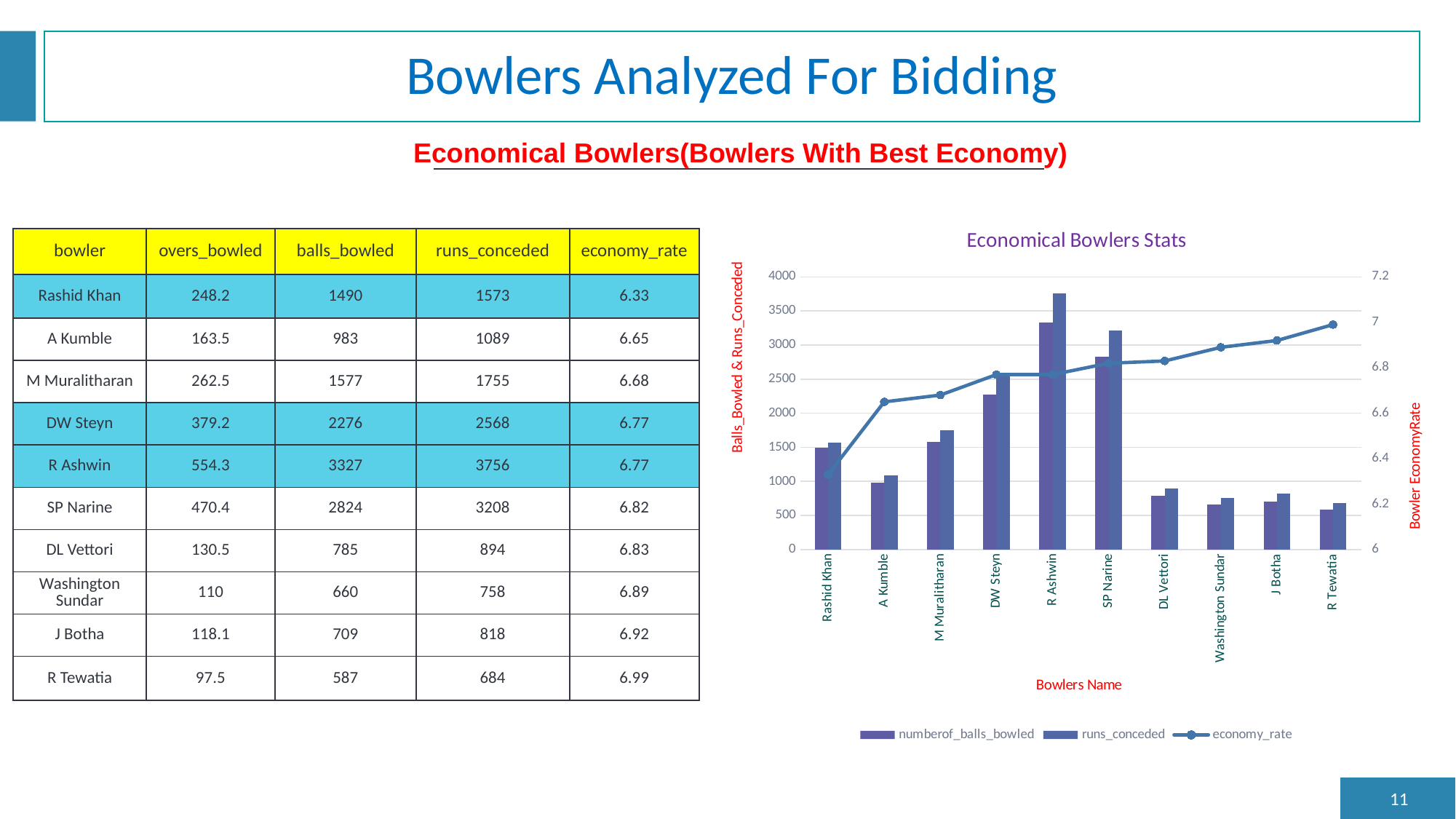

# Bowlers Analyzed For Bidding
Economical Bowlers(Bowlers With Best Economy)

### Chart: Economical Bowlers Stats

| Category | numberof_balls_bowled | runs_conceded | economy_rate |
|---|---|---|---|
| Rashid Khan | 1490.0 | 1573.0 | 6.33 |
| A Kumble | 983.0 | 1089.0 | 6.65 |
| M Muralitharan | 1577.0 | 1755.0 | 6.68 |
| DW Steyn | 2276.0 | 2568.0 | 6.77 |
| R Ashwin | 3327.0 | 3756.0 | 6.77 |
| SP Narine | 2824.0 | 3208.0 | 6.82 |
| DL Vettori | 785.0 | 894.0 | 6.83 |
| Washington Sundar | 660.0 | 758.0 | 6.89 |
| J Botha | 709.0 | 818.0 | 6.92 |
| R Tewatia | 587.0 | 684.0 | 6.99 |
| bowler | overs\_bowled | balls\_bowled | runs\_conceded | economy\_rate |
| --- | --- | --- | --- | --- |
| Rashid Khan | 248.2 | 1490 | 1573 | 6.33 |
| A Kumble | 163.5 | 983 | 1089 | 6.65 |
| M Muralitharan | 262.5 | 1577 | 1755 | 6.68 |
| DW Steyn | 379.2 | 2276 | 2568 | 6.77 |
| R Ashwin | 554.3 | 3327 | 3756 | 6.77 |
| SP Narine | 470.4 | 2824 | 3208 | 6.82 |
| DL Vettori | 130.5 | 785 | 894 | 6.83 |
| Washington Sundar | 110 | 660 | 758 | 6.89 |
| J Botha | 118.1 | 709 | 818 | 6.92 |
| R Tewatia | 97.5 | 587 | 684 | 6.99 |
11